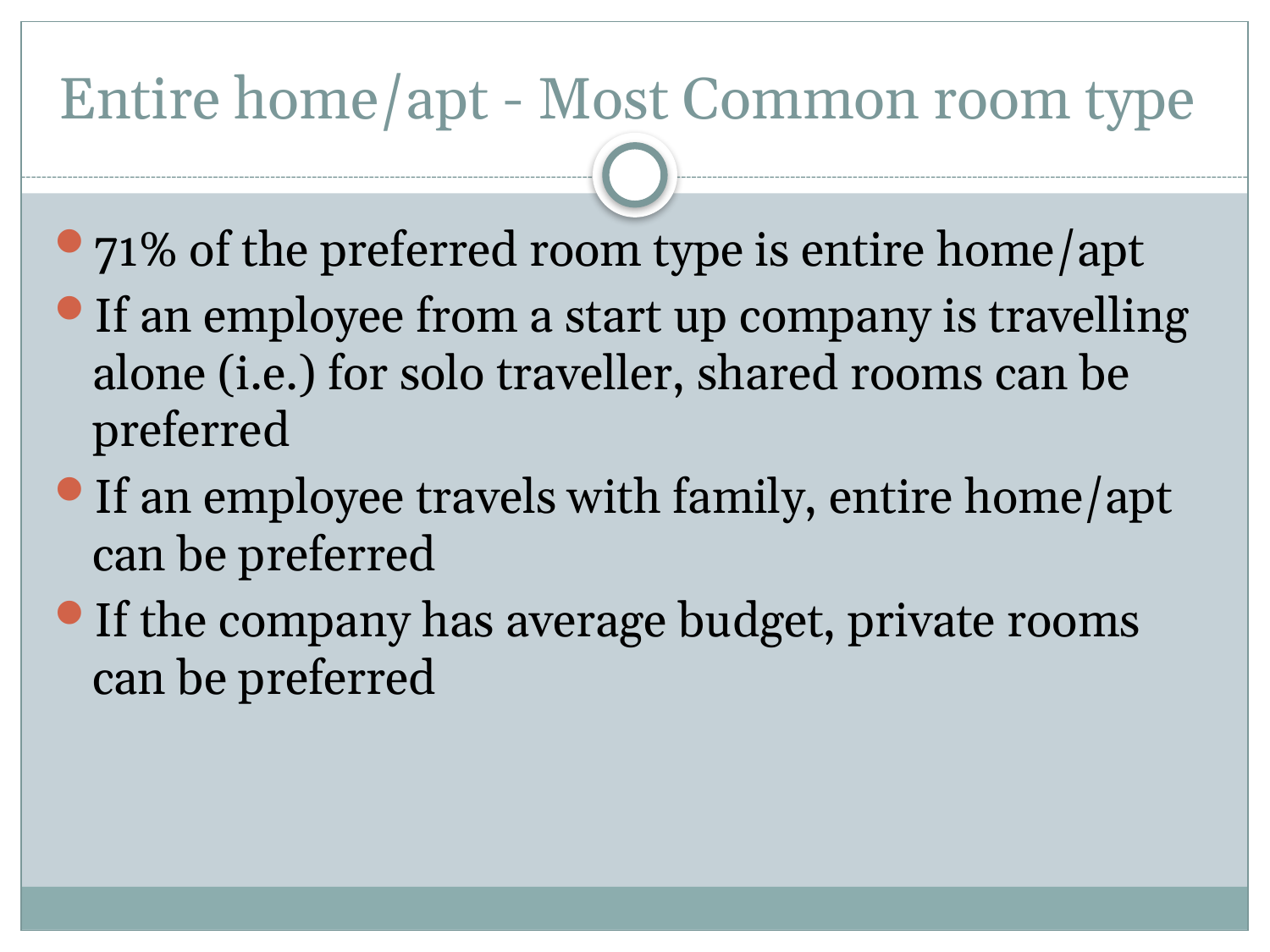

# Entire home/apt - Most Common room type
71% of the preferred room type is entire home/apt
If an employee from a start up company is travelling alone (i.e.) for solo traveller, shared rooms can be preferred
If an employee travels with family, entire home/apt can be preferred
If the company has average budget, private rooms can be preferred